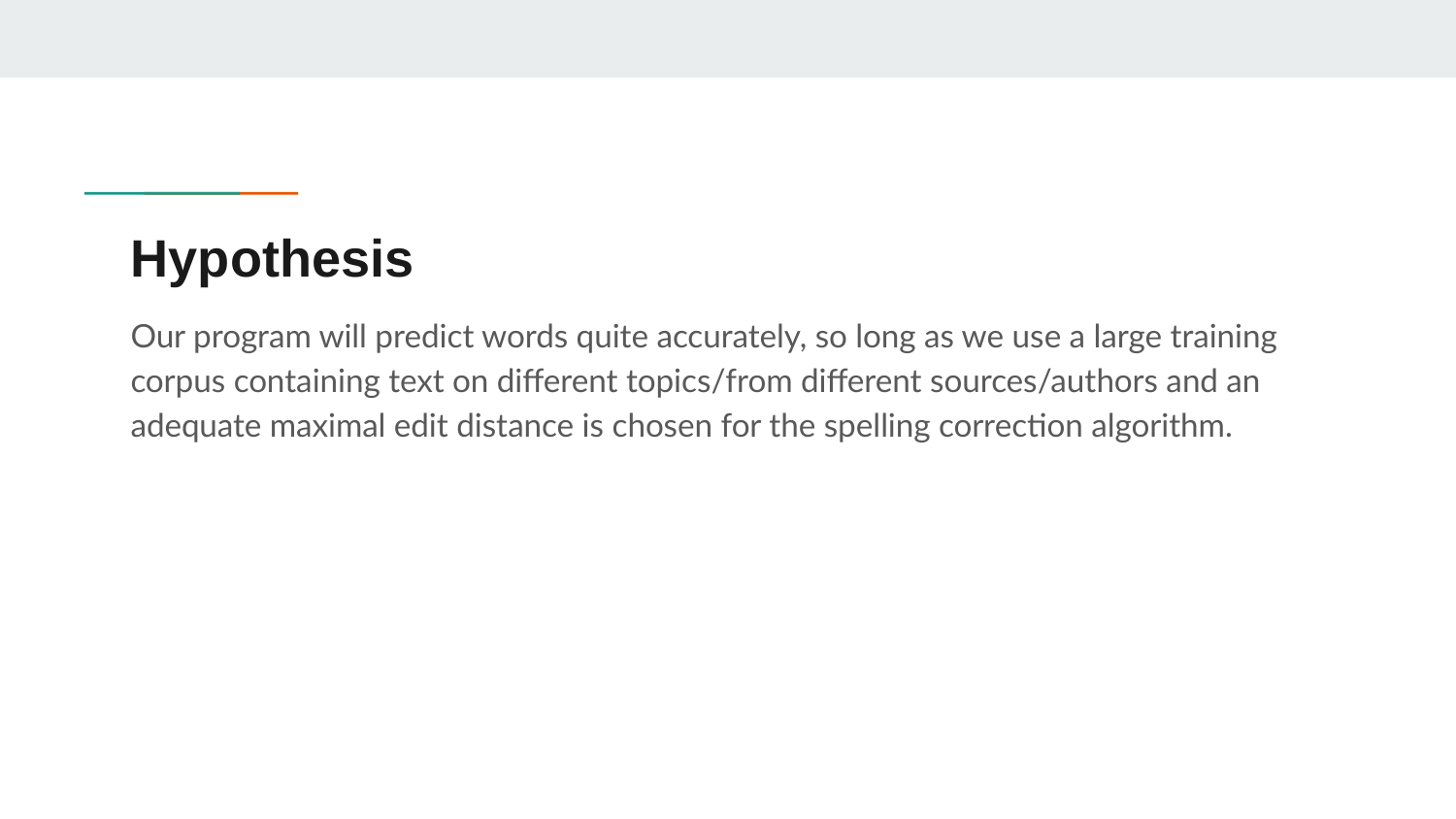

# Hypothesis
Our program will predict words quite accurately, so long as we use a large training corpus containing text on different topics/from different sources/authors and an adequate maximal edit distance is chosen for the spelling correction algorithm.